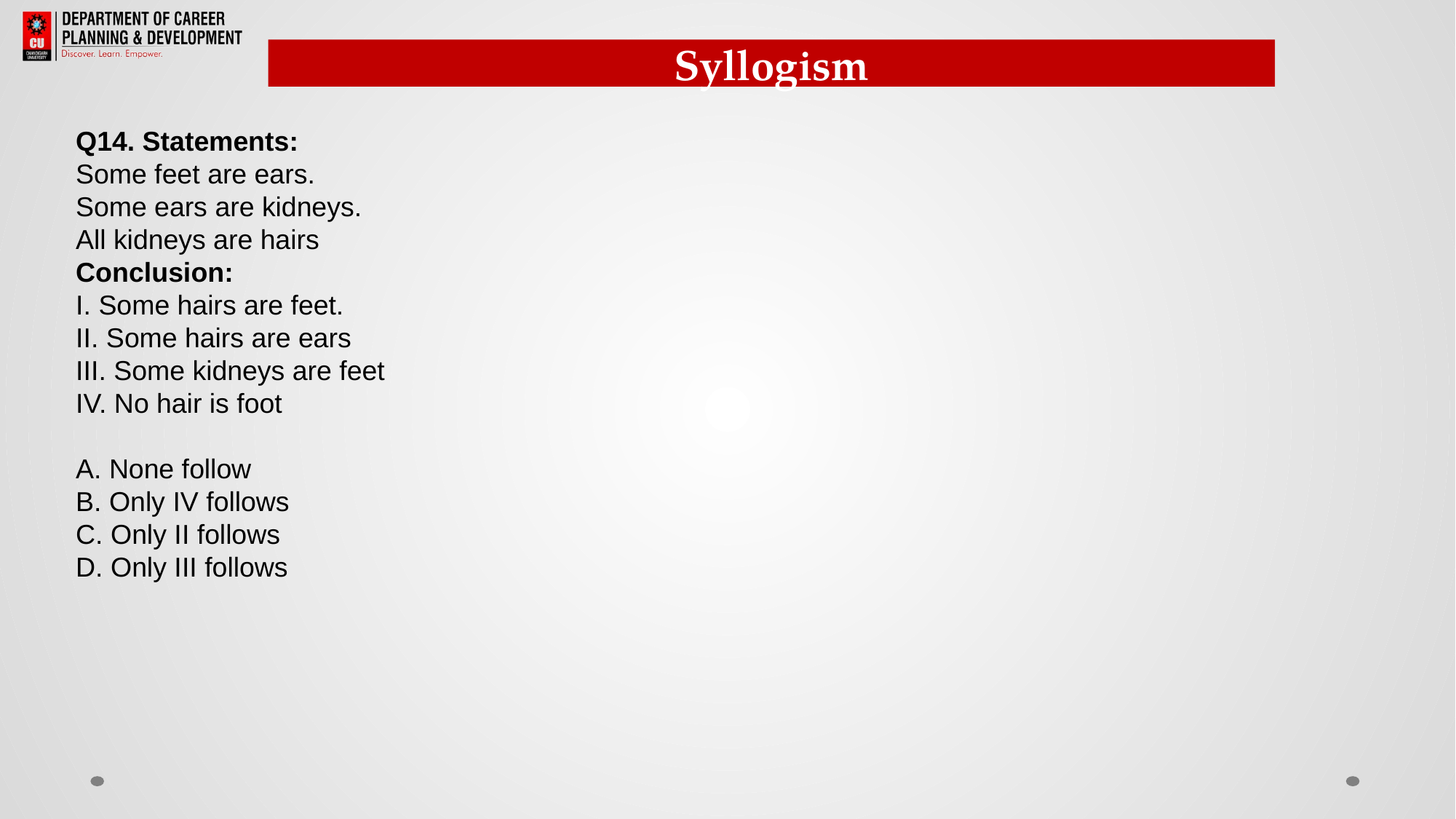

Syllogism

Q14. Statements:
Some feet are ears.
Some ears are kidneys.
All kidneys are hairs
Conclusion:
I. Some hairs are feet.
II. Some hairs are ears
III. Some kidneys are feet
IV. No hair is foot

A. None follow
B. Only IV follows
C. Only II follows
D. Only III follows